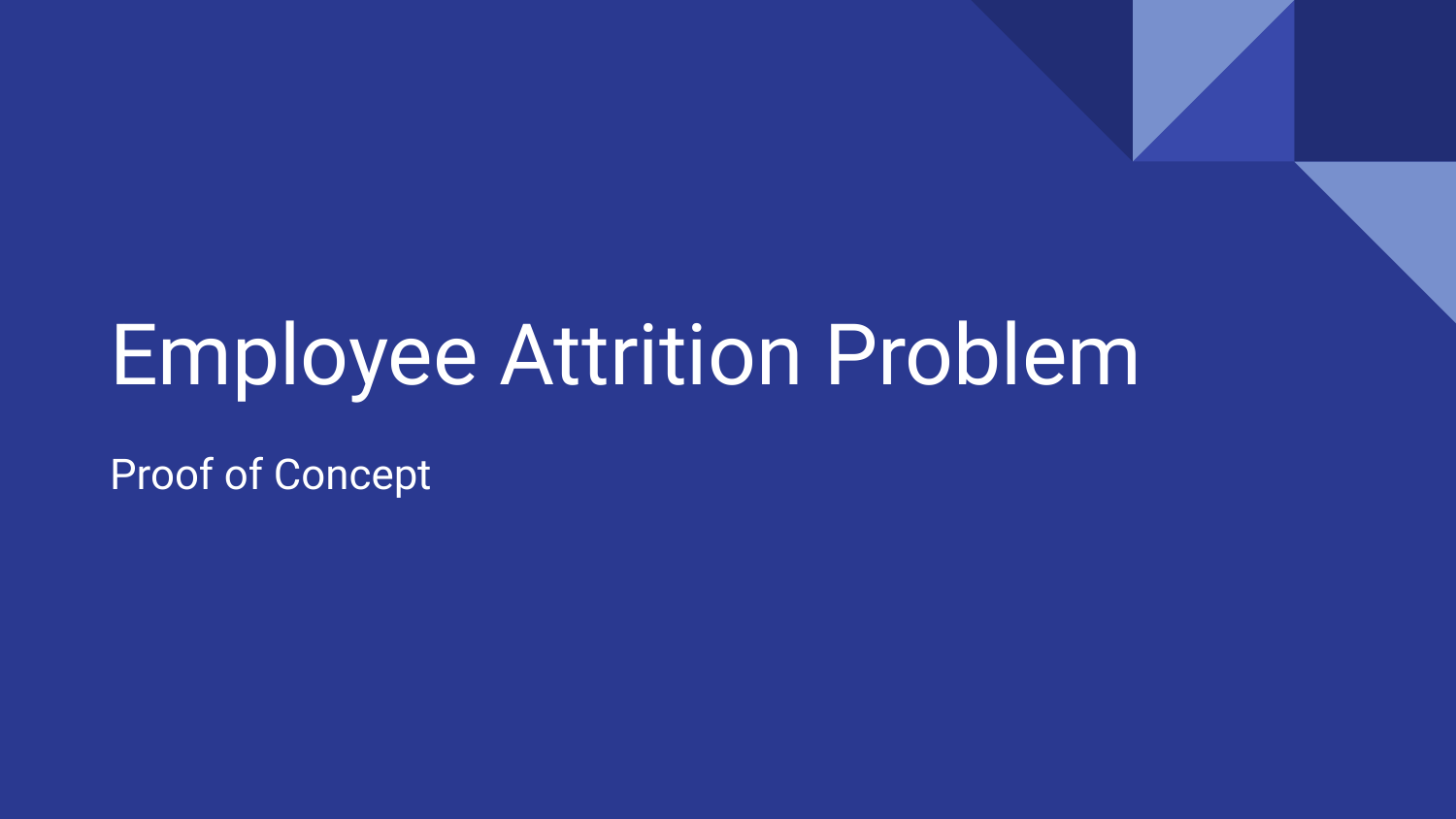

# Employee Attrition Problem
Proof of Concept